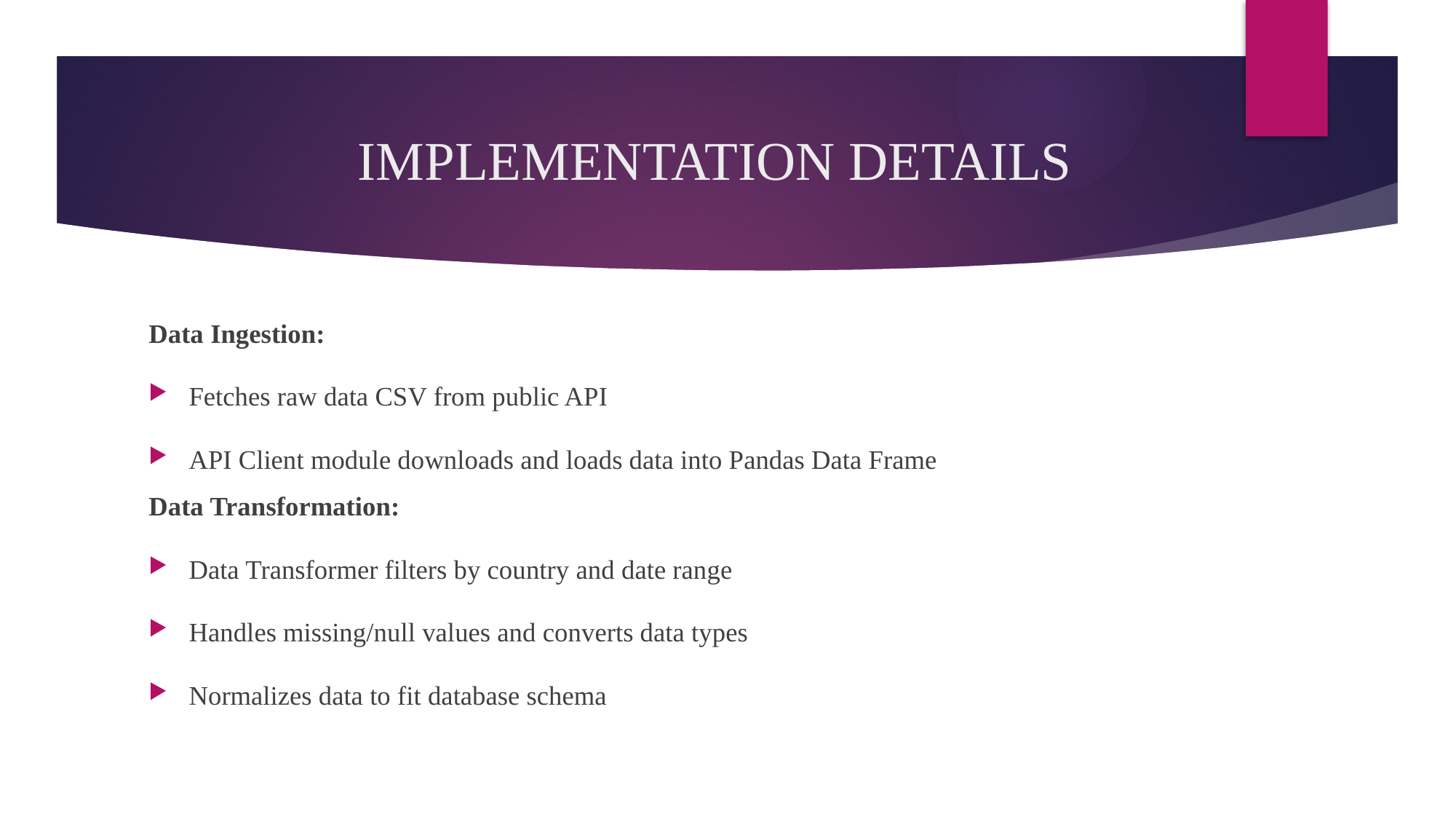

# IMPLEMENTATION DETAILS
Data Ingestion:
Fetches raw data CSV from public API
API Client module downloads and loads data into Pandas Data Frame
Data Transformation:
Data Transformer filters by country and date range
Handles missing/null values and converts data types
Normalizes data to fit database schema